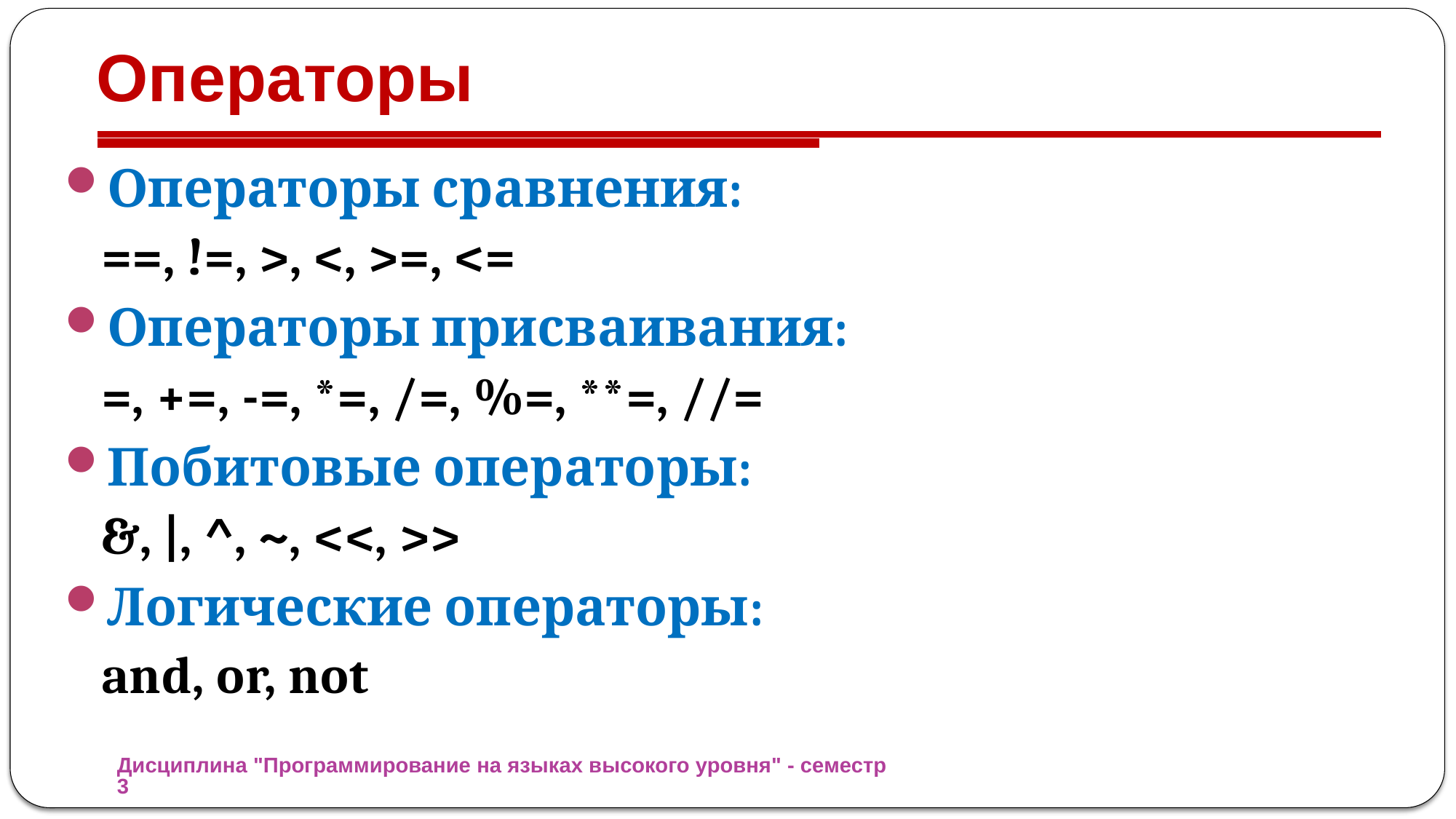

# Операторы
Операторы сравнения:
==, !=, >, <, >=, <=
Операторы присваивания:
=, +=, -=, *=, /=, %=, **=, //=
Побитовые операторы:
&, |, ^, ~, <<, >>
Логические операторы:
and, or, not
Дисциплина "Программирование на языках высокого уровня" - семестр 3